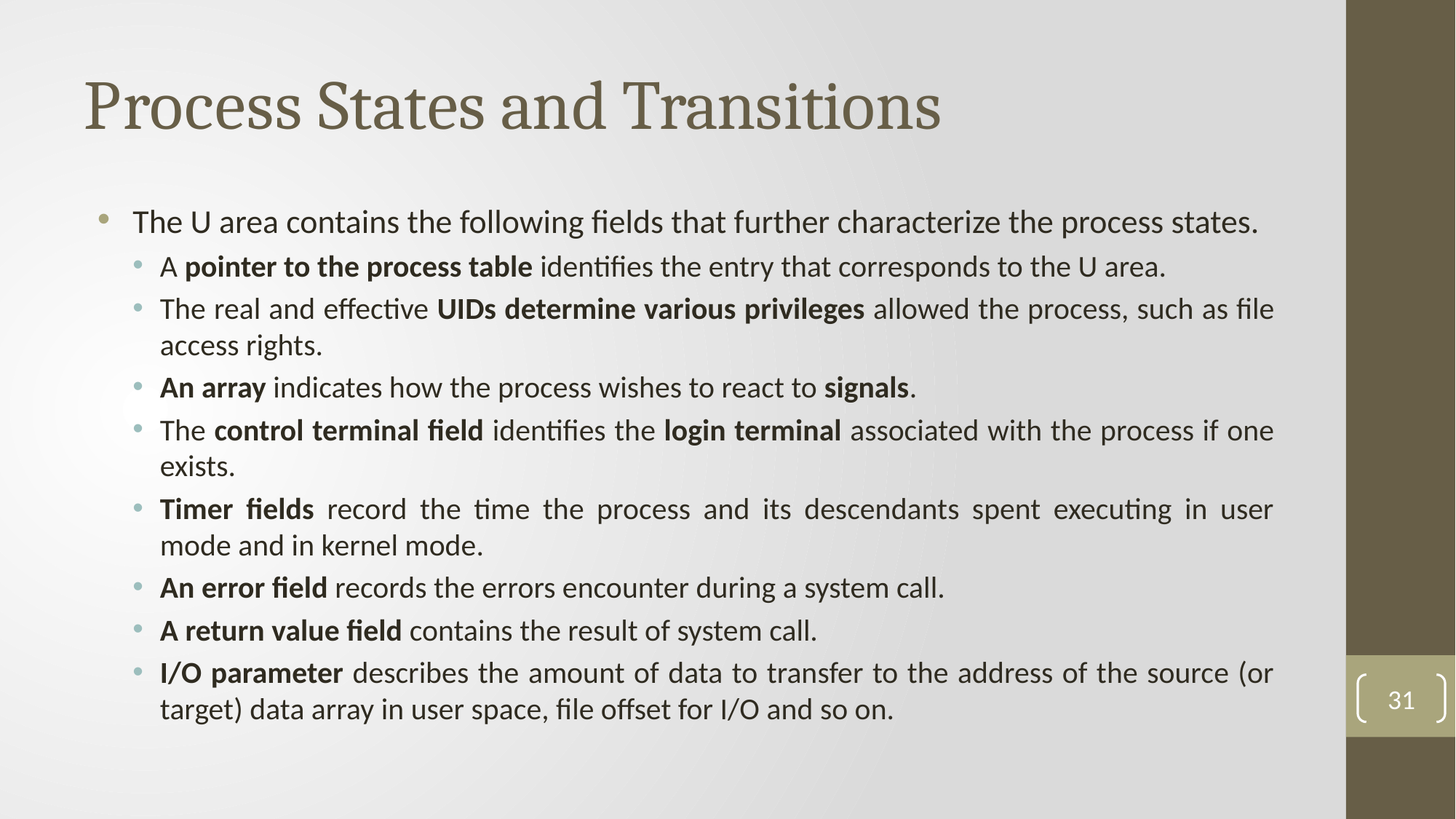

# Process States and Transitions
 The U area contains the following fields that further characterize the process states.
A pointer to the process table identifies the entry that corresponds to the U area.
The real and effective UIDs determine various privileges allowed the process, such as file access rights.
An array indicates how the process wishes to react to signals.
The control terminal field identifies the login terminal associated with the process if one exists.
Timer fields record the time the process and its descendants spent executing in user mode and in kernel mode.
An error field records the errors encounter during a system call.
A return value field contains the result of system call.
I/O parameter describes the amount of data to transfer to the address of the source (or target) data array in user space, file offset for I/O and so on.

31